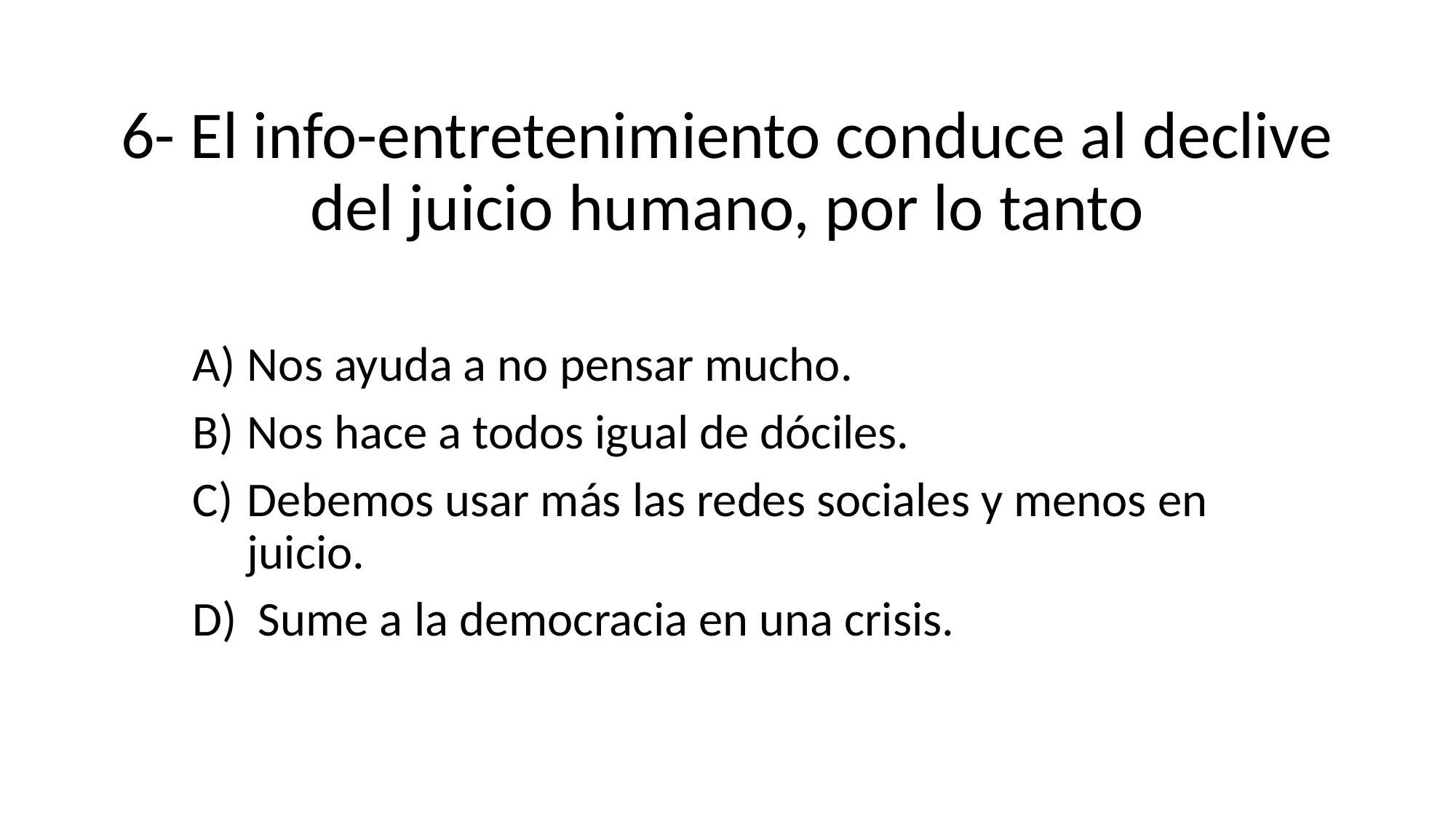

# 6- El info-entretenimiento conduce al declive del juicio humano, por lo tanto
Nos ayuda a no pensar mucho.
Nos hace a todos igual de dóciles.
Debemos usar más las redes sociales y menos en juicio.
 Sume a la democracia en una crisis.